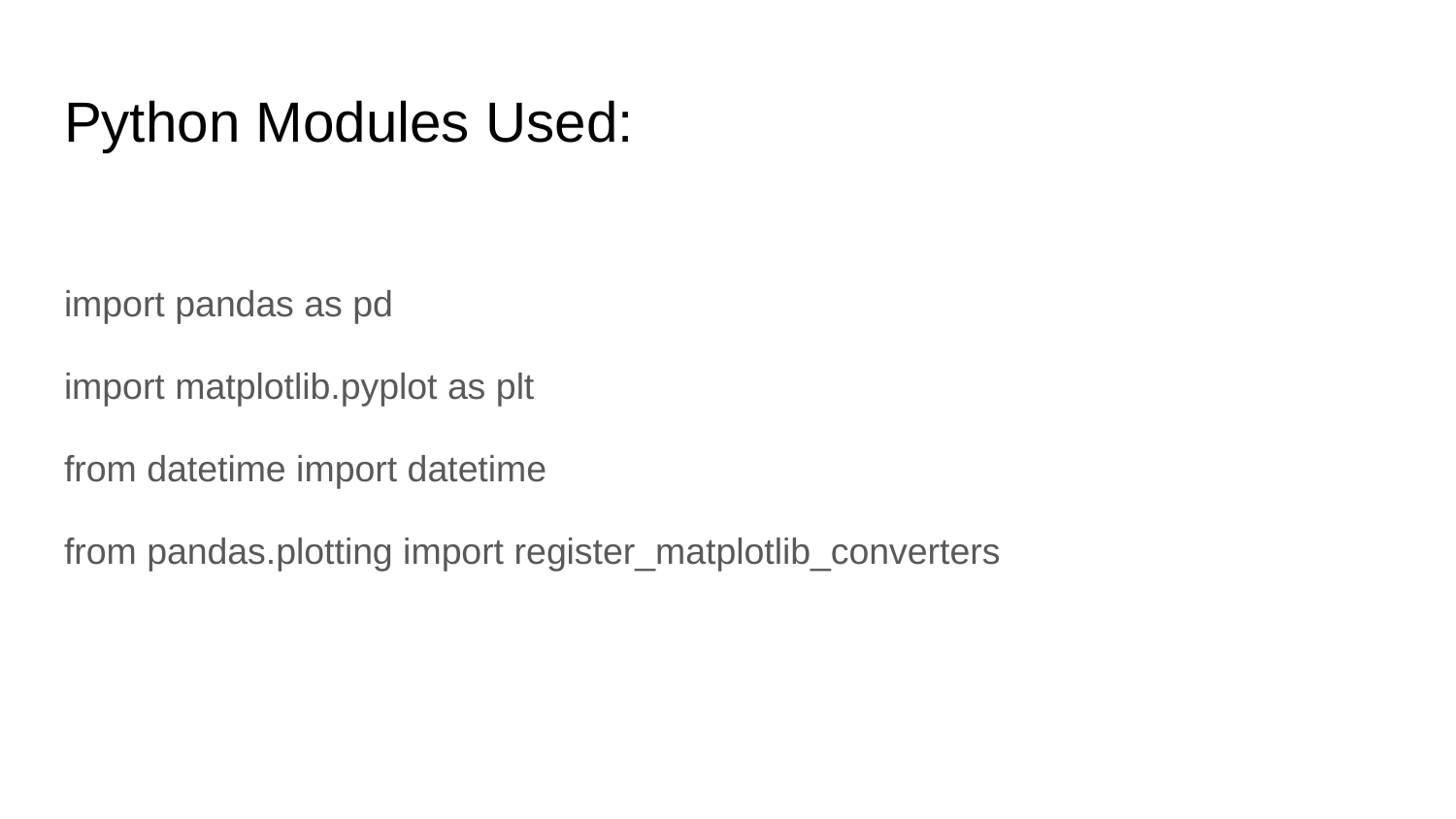

# Python Modules Used:

import pandas as pd
import matplotlib.pyplot as plt
from datetime import datetime
from pandas.plotting import register_matplotlib_converters